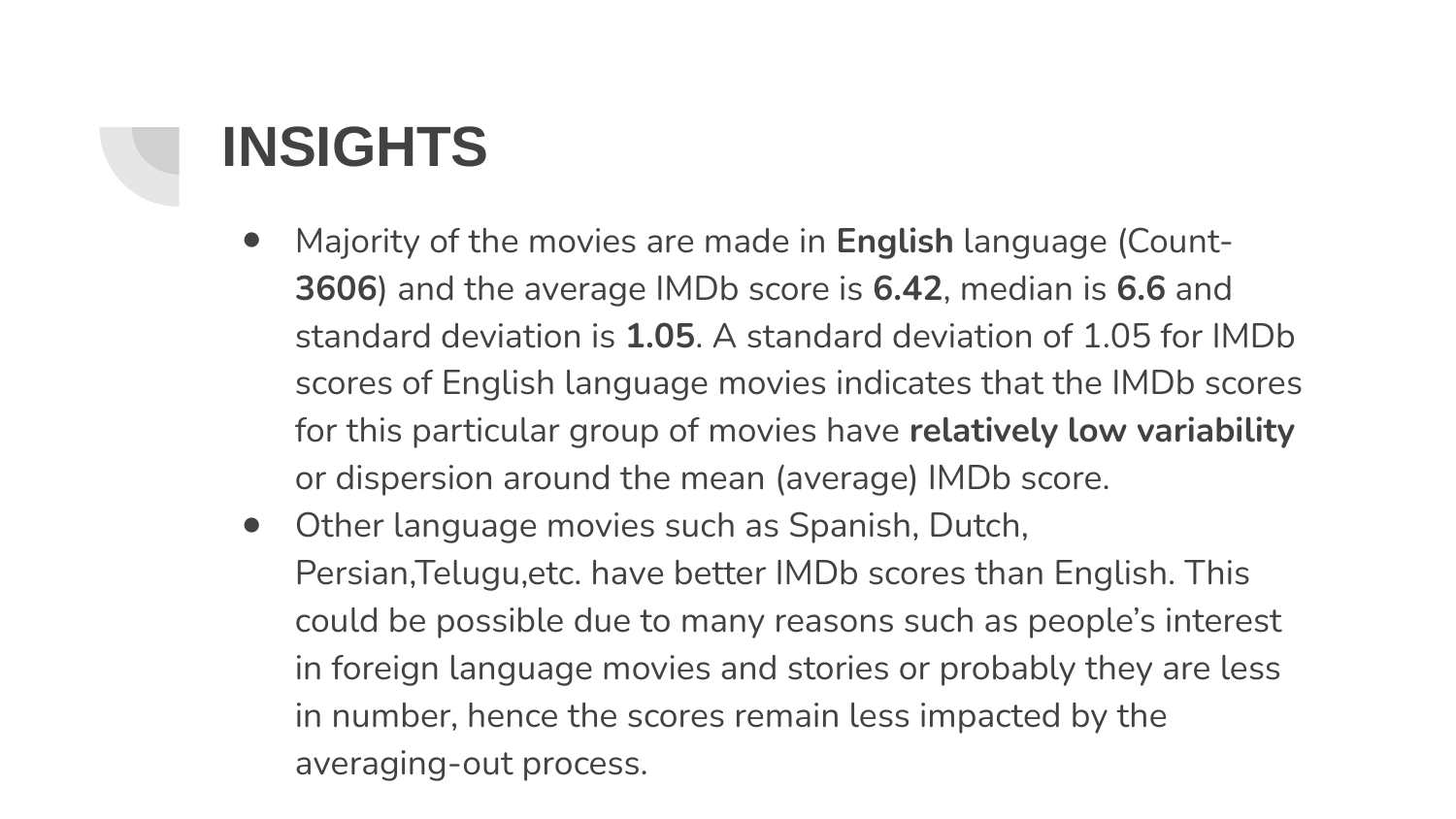

# INSIGHTS
Majority of the movies are made in English language (Count-3606) and the average IMDb score is 6.42, median is 6.6 and standard deviation is 1.05. A standard deviation of 1.05 for IMDb scores of English language movies indicates that the IMDb scores for this particular group of movies have relatively low variability or dispersion around the mean (average) IMDb score.
Other language movies such as Spanish, Dutch, Persian,Telugu,etc. have better IMDb scores than English. This could be possible due to many reasons such as people’s interest in foreign language movies and stories or probably they are less in number, hence the scores remain less impacted by the averaging-out process.